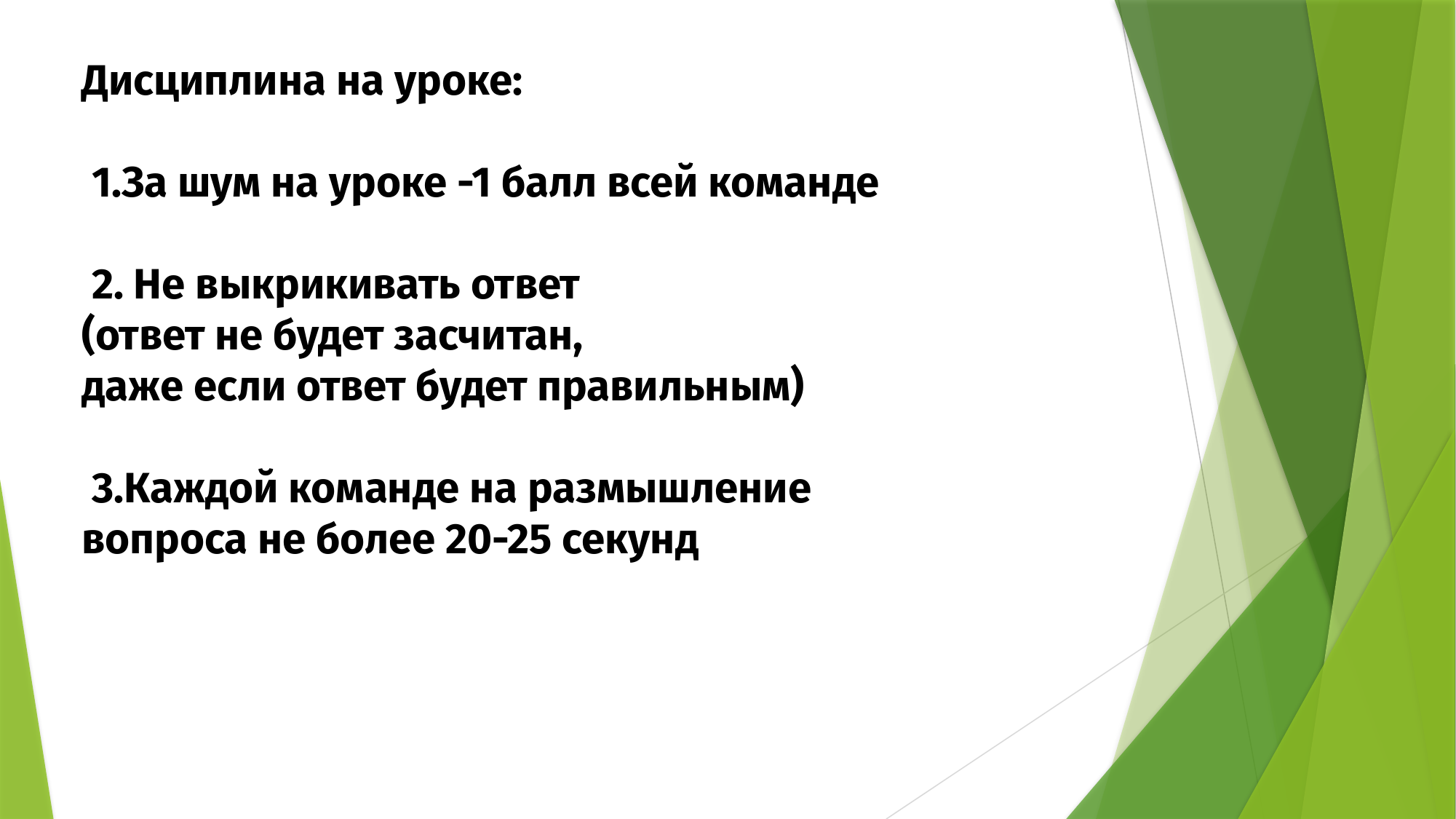

Дисциплина на уроке:

 1.За шум на уроке -1 балл всей команде

 2. Не выкрикивать ответ
(ответ не будет засчитан,
даже если ответ будет правильным)

 3.Каждой команде на размышление
вопроса не более 20-25 секунд